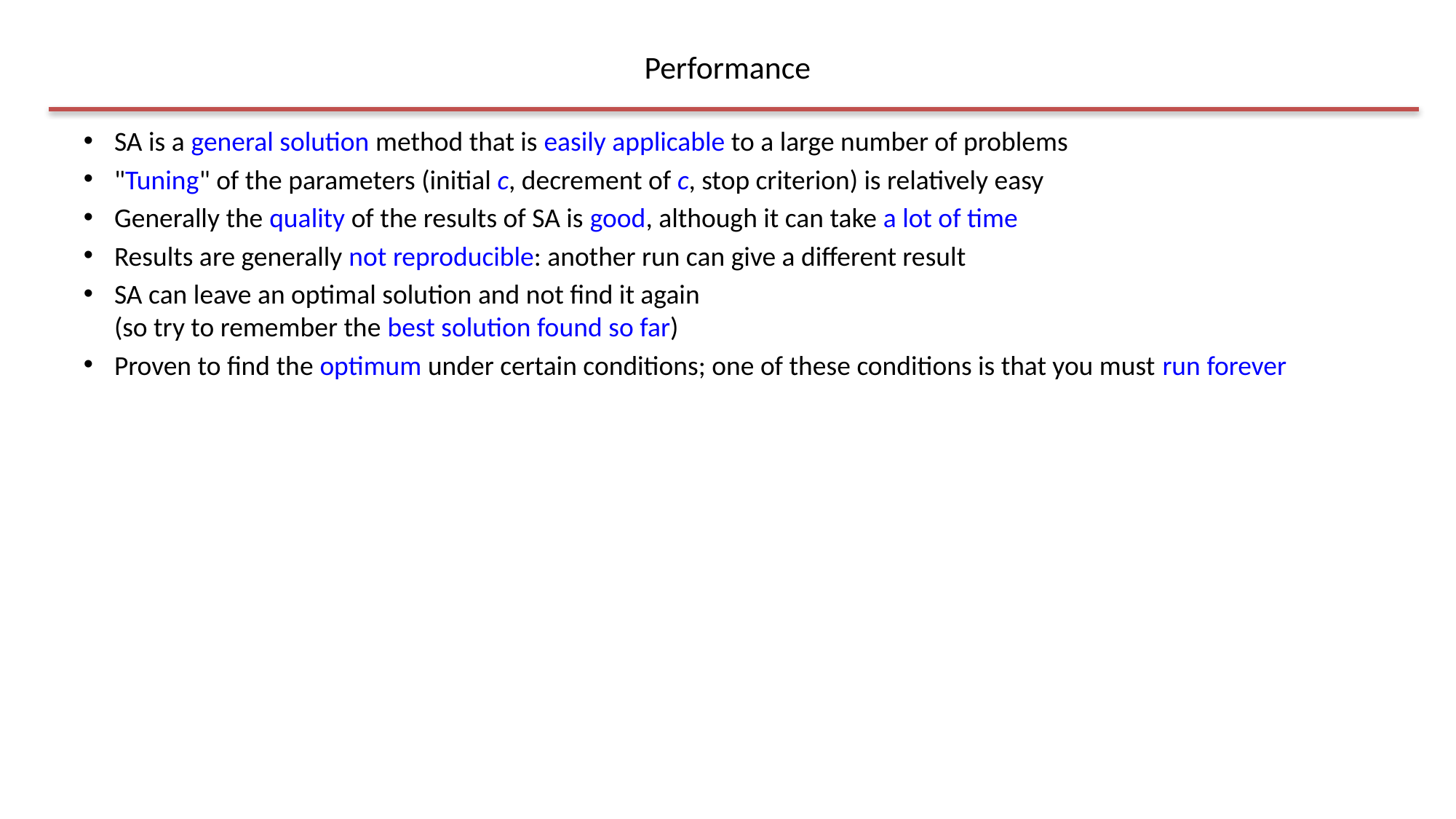

# Performance
SA is a general solution method that is easily applicable to a large number of problems
"Tuning" of the parameters (initial c, decrement of c, stop criterion) is relatively easy
Generally the quality of the results of SA is good, although it can take a lot of time
Results are generally not reproducible: another run can give a different result
SA can leave an optimal solution and not find it again
(so try to remember the best solution found so far)
Proven to find the optimum under certain conditions; one of these conditions is that you must run forever